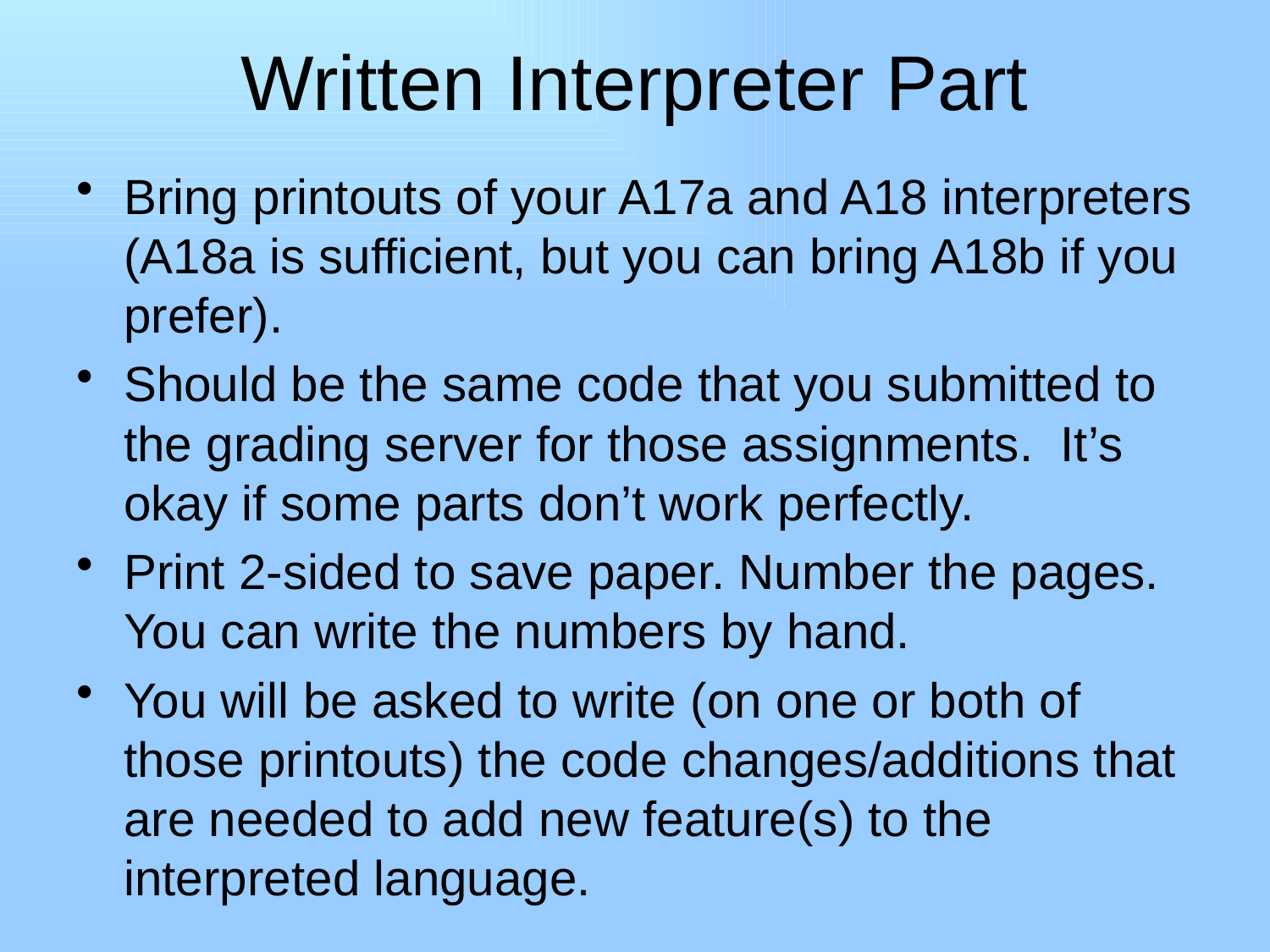

# Written Interpreter Part
Bring printouts of your A17a and A18 interpreters (A18a is sufficient, but you can bring A18b if you prefer).
Should be the same code that you submitted to the grading server for those assignments.  It’s okay if some parts don’t work perfectly.
Print 2-sided to save paper. Number the pages.
You can write the numbers by hand.
You will be asked to write (on one or both of those printouts) the code changes/additions that are needed to add new feature(s) to the interpreted language.